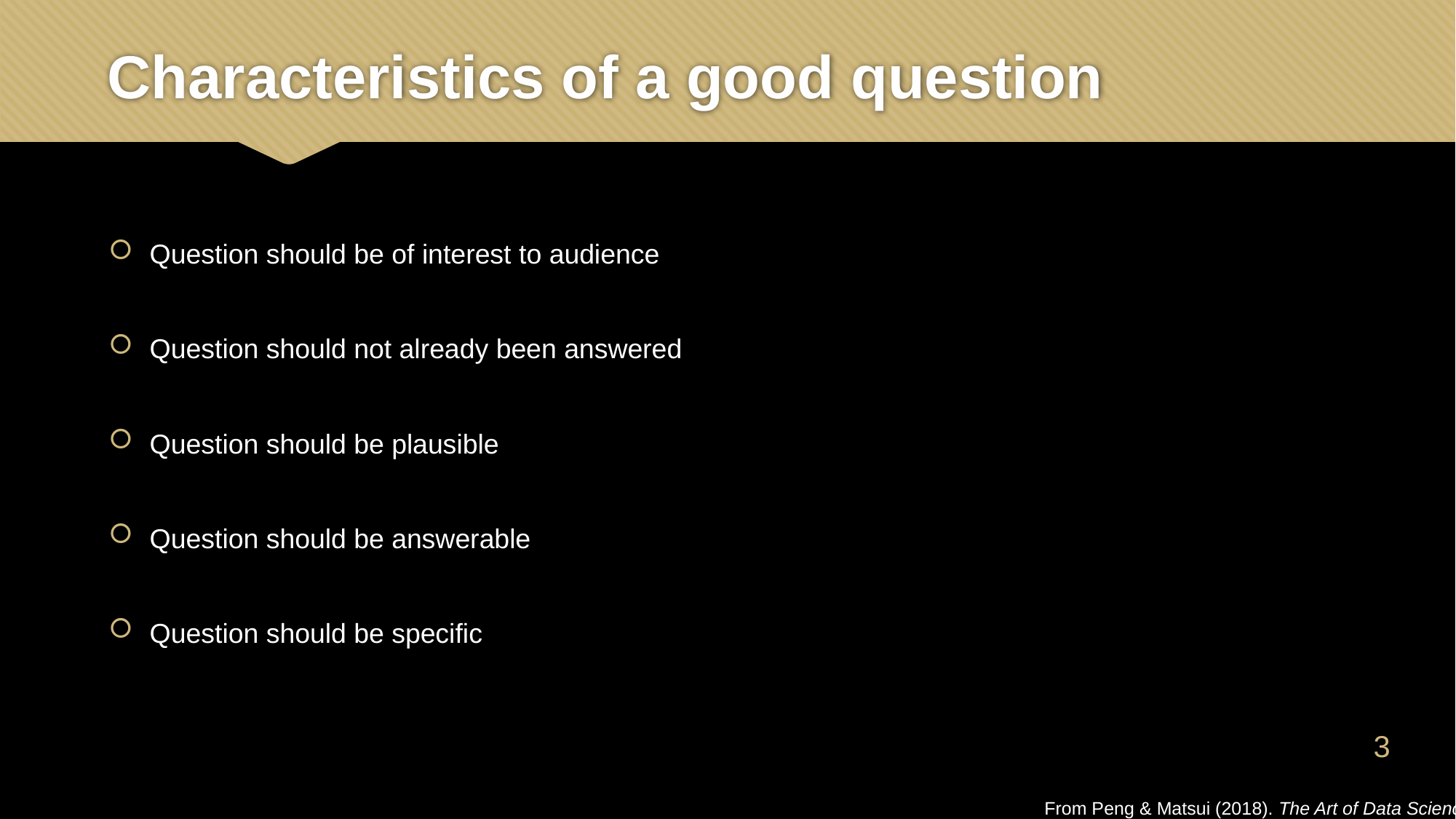

# Characteristics of a good question
Question should be of interest to audience

Question should not already been answered

Question should be plausible

Question should be answerable

Question should be specific
3
From Peng & Matsui (2018). The Art of Data Science.